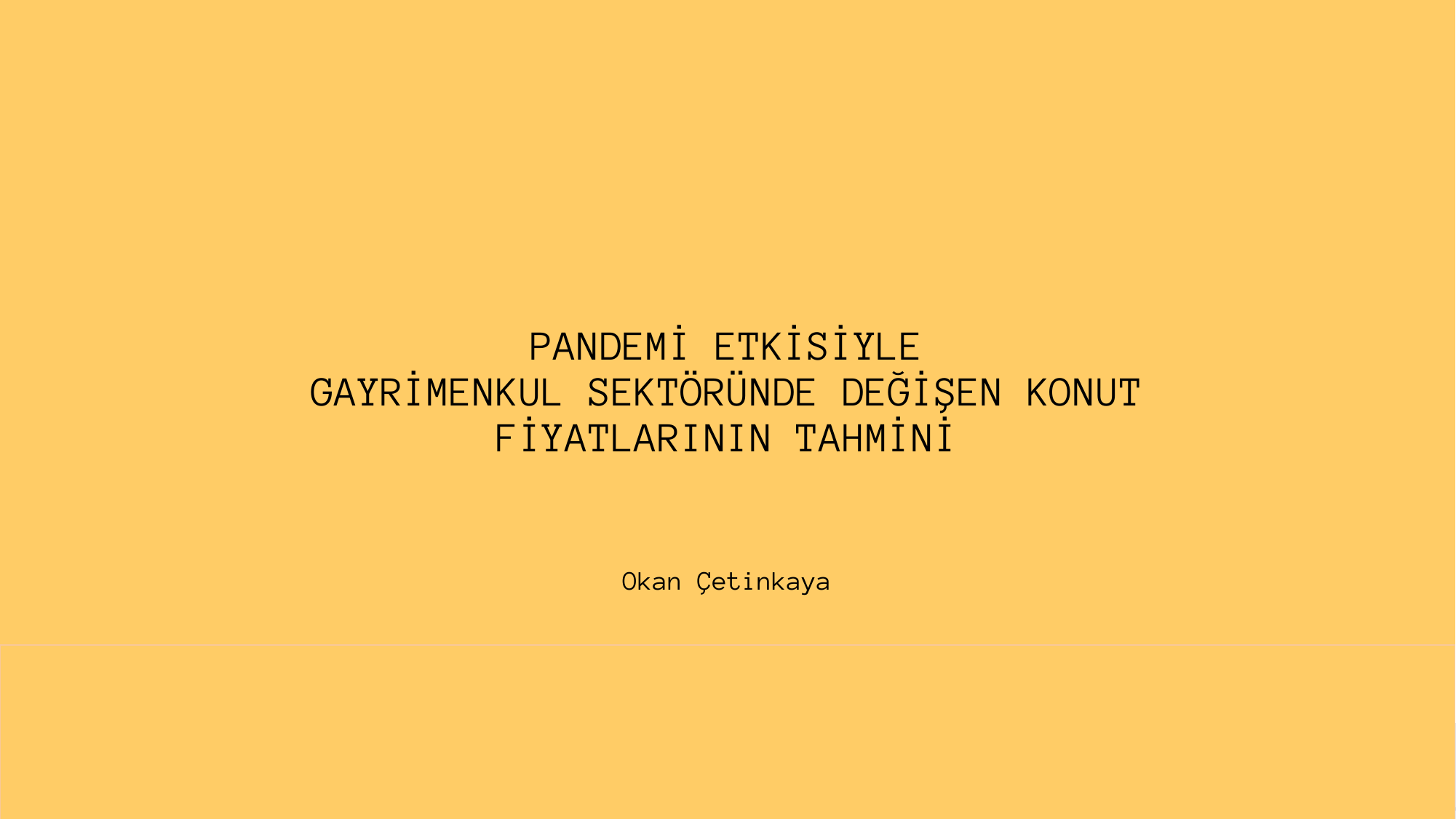

PANDEMİ ETKİSİYLE
GAYRİMENKUL SEKTÖRÜNDE DEĞİŞEN KONUT FİYATLARININ TAHMİNİ
Okan Çetinkaya